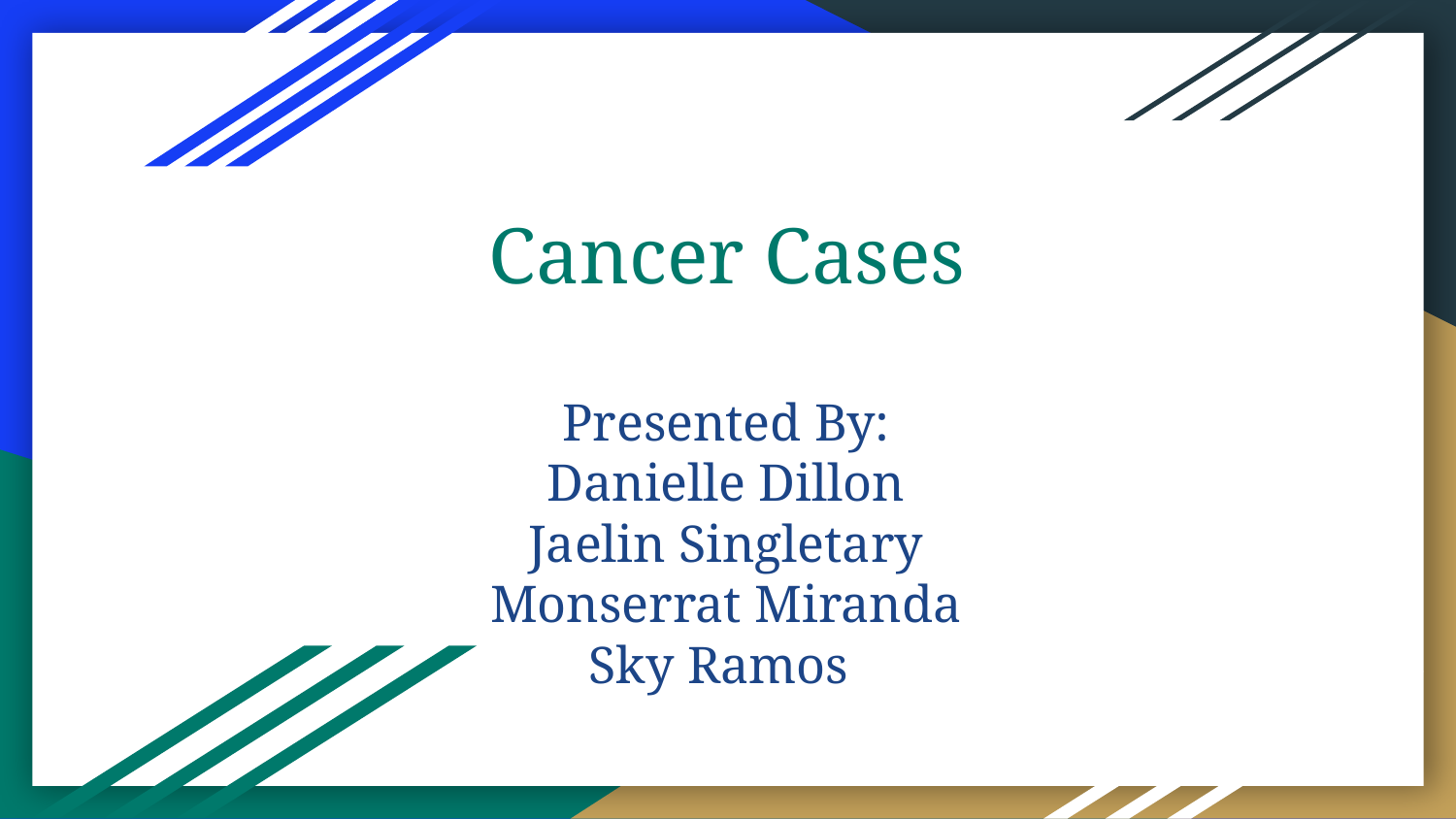

# Cancer Cases
Presented By:
Danielle Dillon
Jaelin Singletary
Monserrat Miranda
Sky Ramos